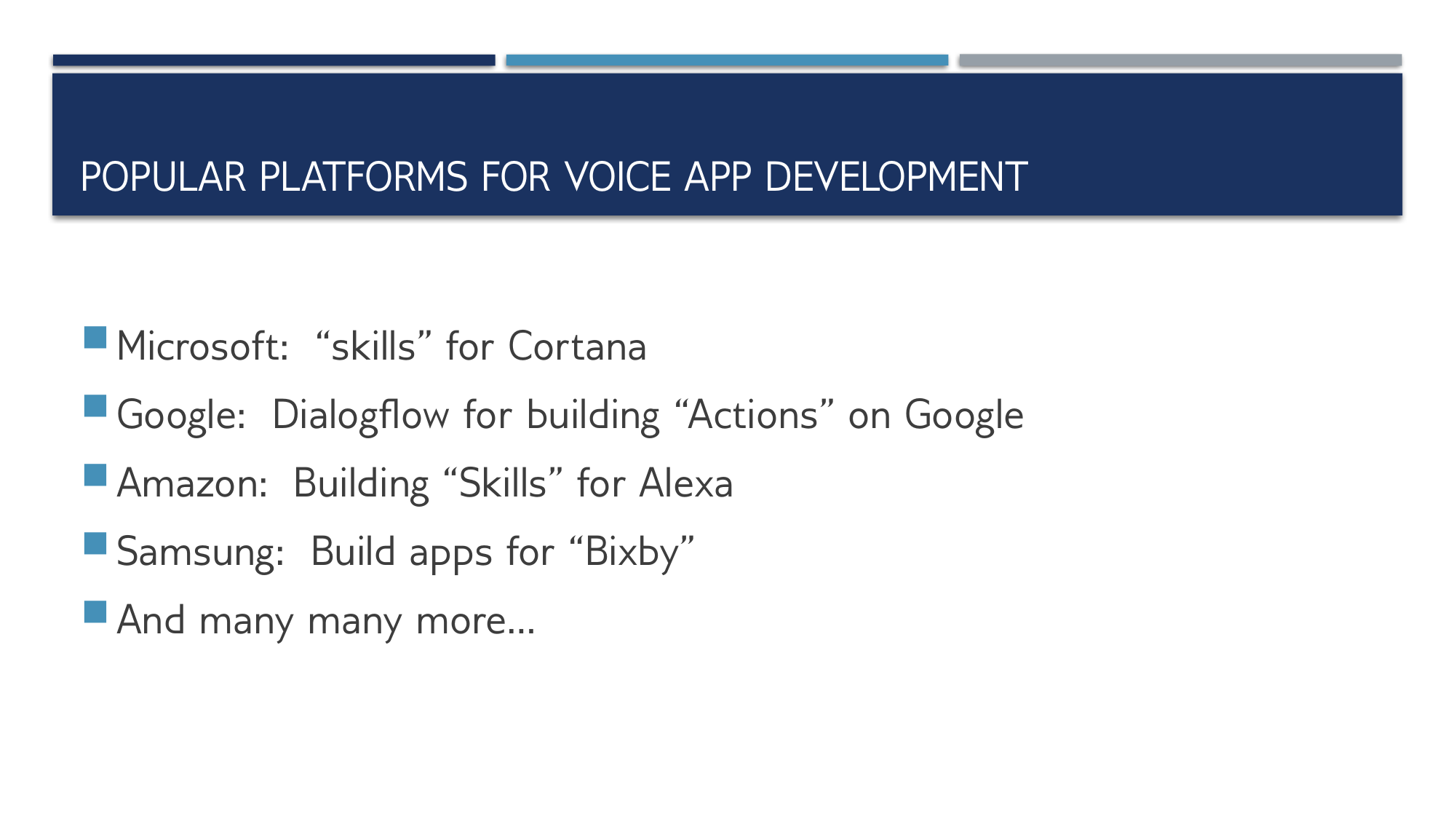

# POPULAR PLATFORMS FOR VOICE APP DEVELOPMENT
Microsoft:  “skills” for Cortana
Google:  Dialogflow for building “Actions” on Google
Amazon:  Building “Skills” for Alexa
Samsung:  Build apps for “Bixby”
And many many more…